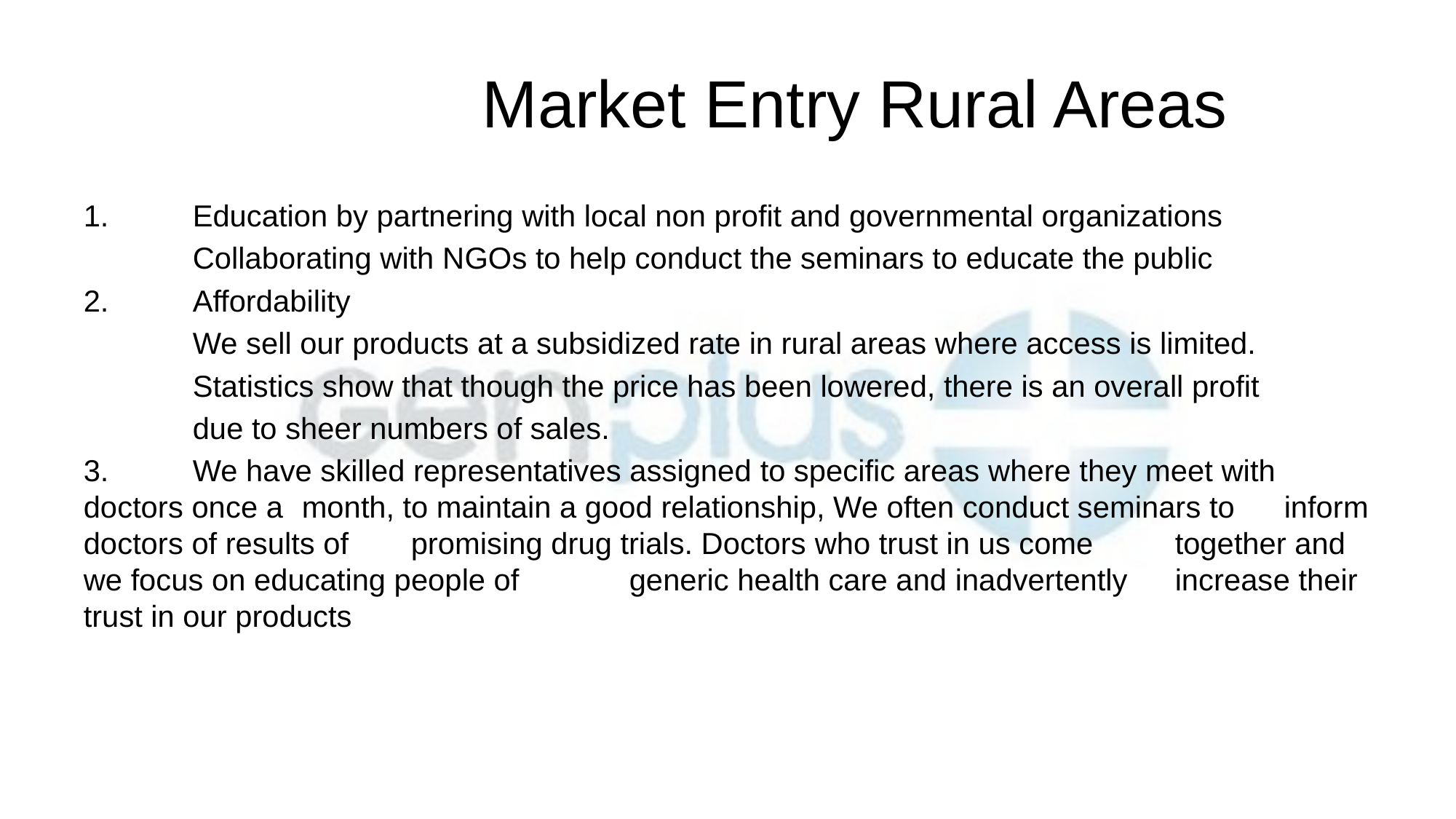

# Market Entry Rural Areas
1.	Education by partnering with local non profit and governmental organizations
	Collaborating with NGOs to help conduct the seminars to educate the public
2.	Affordability
	We sell our products at a subsidized rate in rural areas where access is limited.
	Statistics show that though the price has been lowered, there is an overall profit
	due to sheer numbers of sales.
3.	We have skilled representatives assigned to specific areas where they meet with 	doctors once a 	month, to maintain a good relationship, We often conduct seminars to 	inform doctors of results of 	promising drug trials. Doctors who trust in us come 	together and we focus on educating people of 	generic health care and inadvertently 	increase their trust in our products